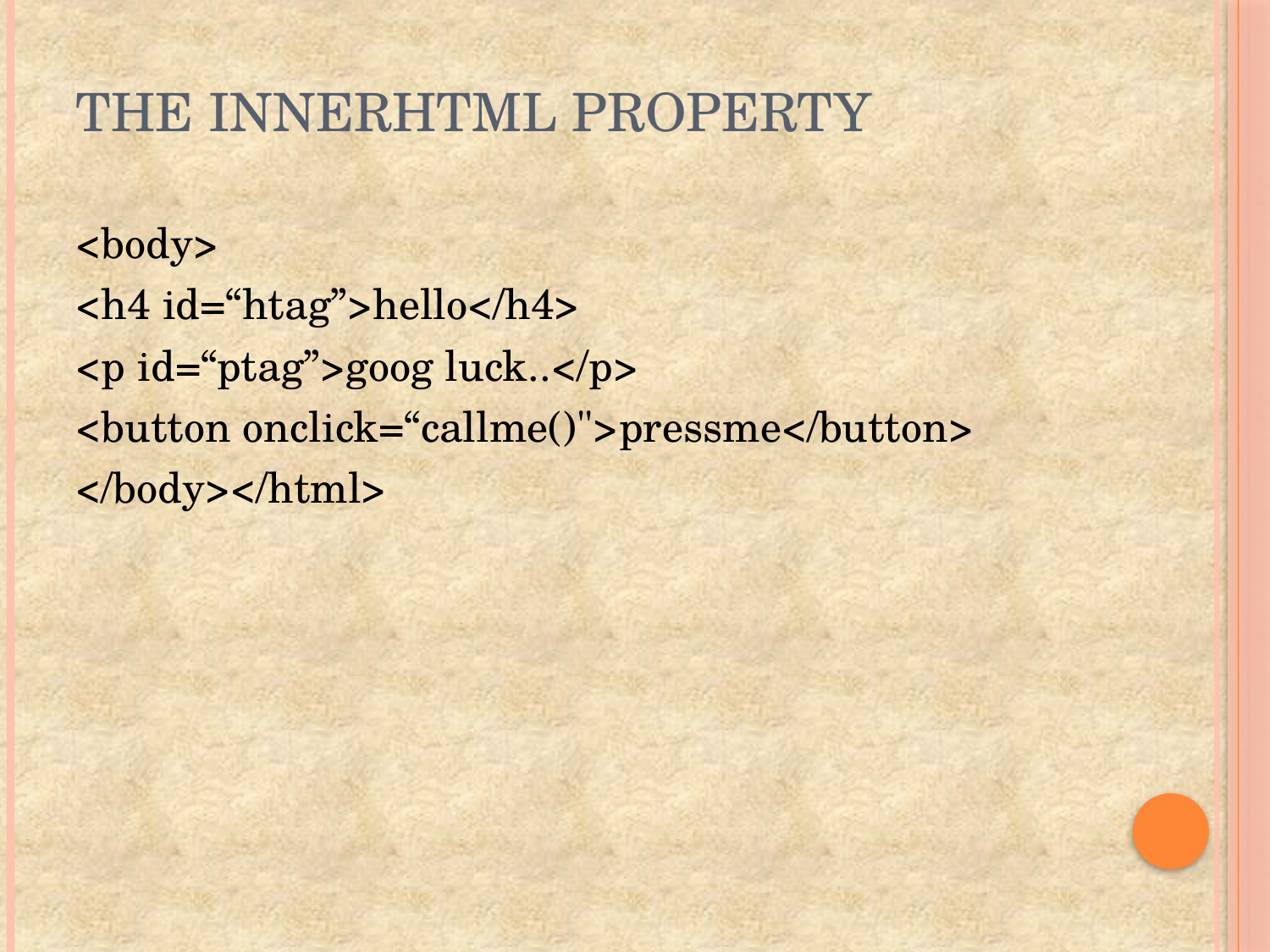

# the Innerhtml property

<body>
<h4 id=“htag”>hello</h4>
<p id=“ptag”>goog luck..</p>
<button onclick=“callme()">pressme</button>
</body></html>